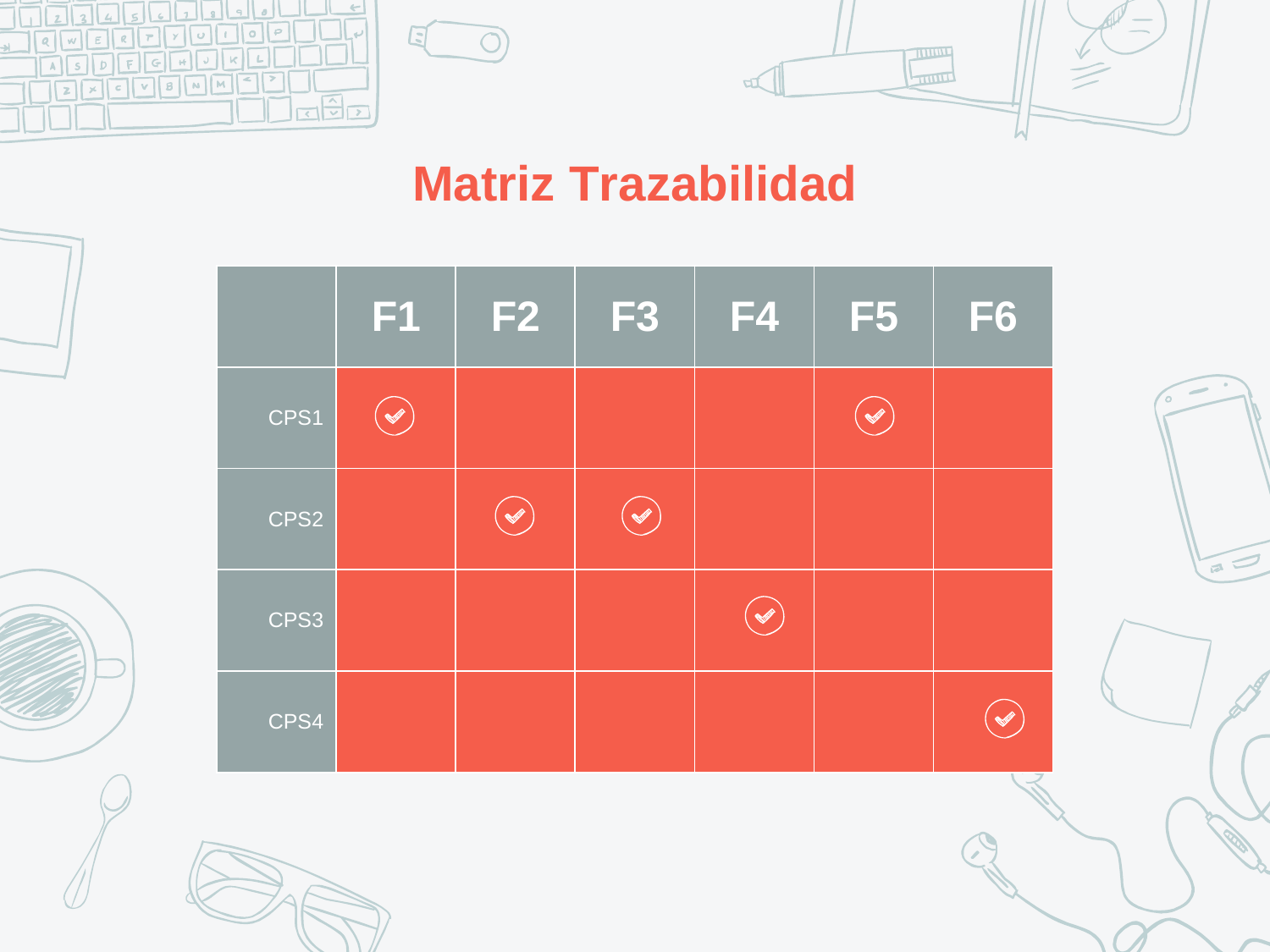

# Matriz Trazabilidad
|  | F1 | F2 | F3 | F4 | F5 | F6 |
| --- | --- | --- | --- | --- | --- | --- |
| CPS1 |  |  |  |  |  |  |
| CPS2 |  |  |  |  |  |  |
| CPS3 |  |  |  |  |  |  |
| CPS4 |  |  |  |  |  |  |